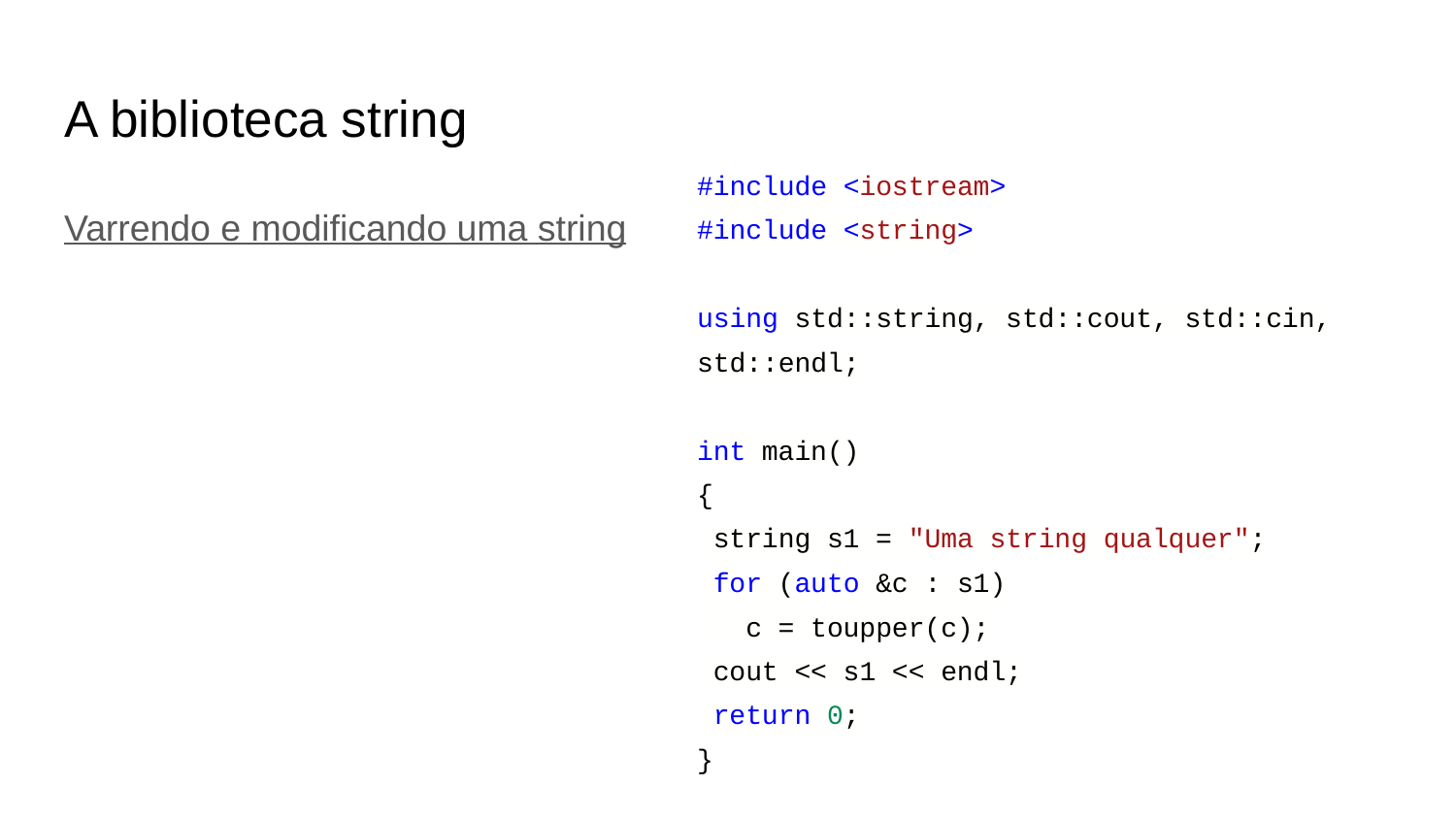

# A biblioteca string
#include <iostream>
#include <string>

using std::string, std::cout, std::cin, std::endl;

int main()
{
 string s1 = "Uma string qualquer";
 for (auto &c : s1)
   c = toupper(c);
 cout << s1 << endl;
 return 0;
}
Varrendo e modificando uma string